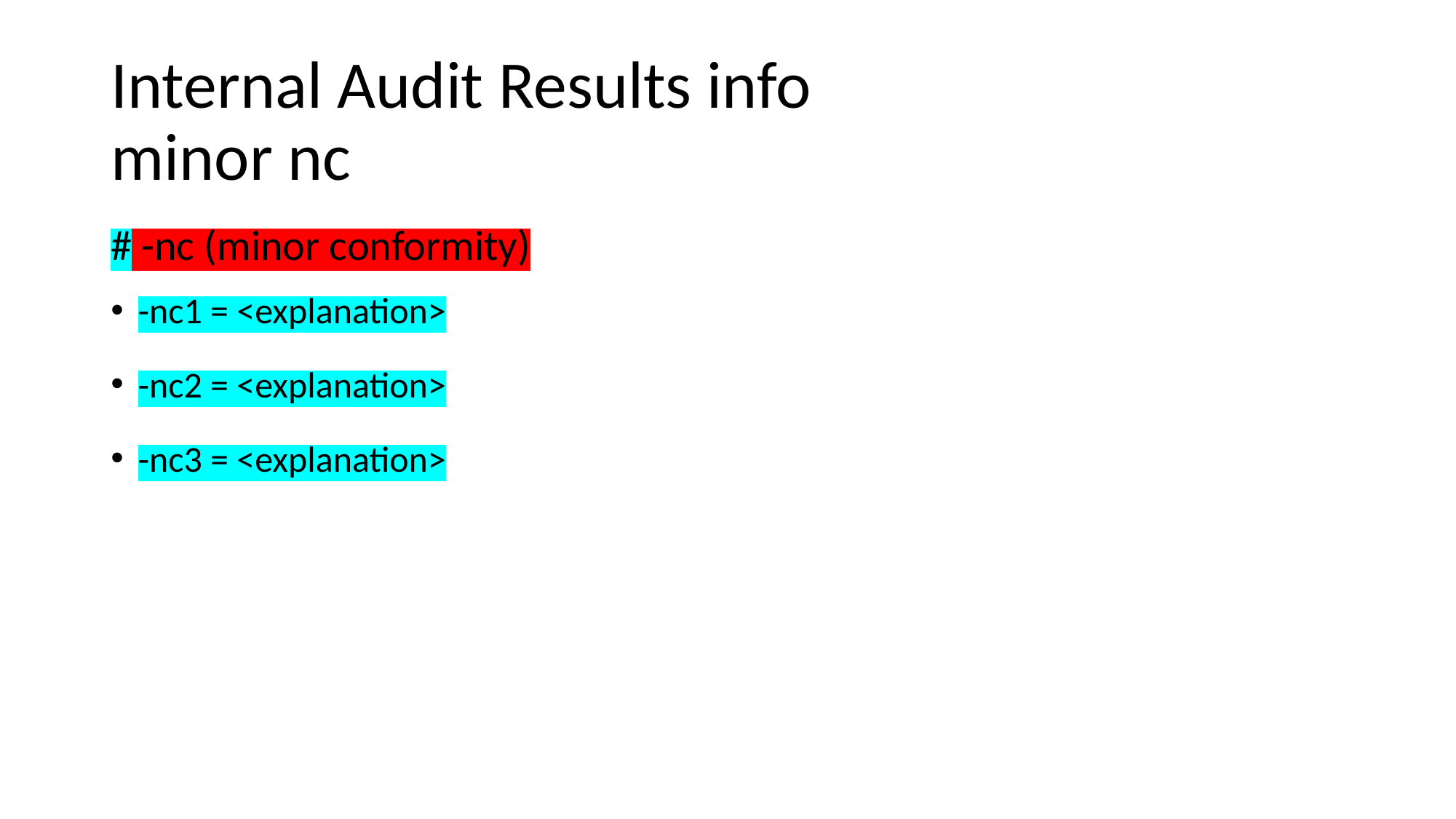

# Internal Audit Results info minor nc
# -nc (minor conformity)
-nc1 = <explanation>
-nc2 = <explanation>
-nc3 = <explanation>